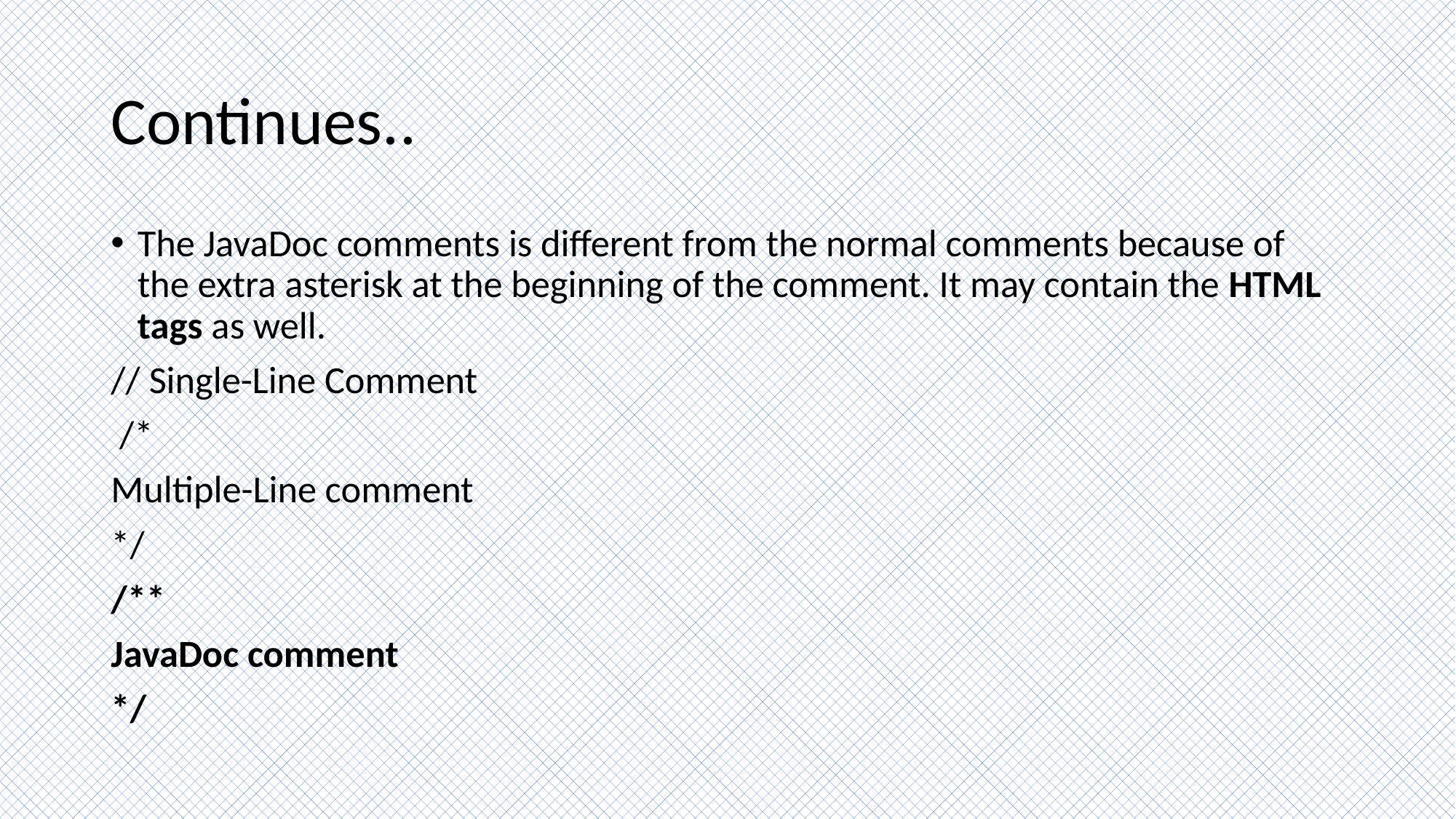

# Continues..
The JavaDoc comments is different from the normal comments because of the extra asterisk at the beginning of the comment. It may contain the HTML tags as well.
// Single-Line Comment
 /*
Multiple-Line comment
*/
/**
JavaDoc comment
*/